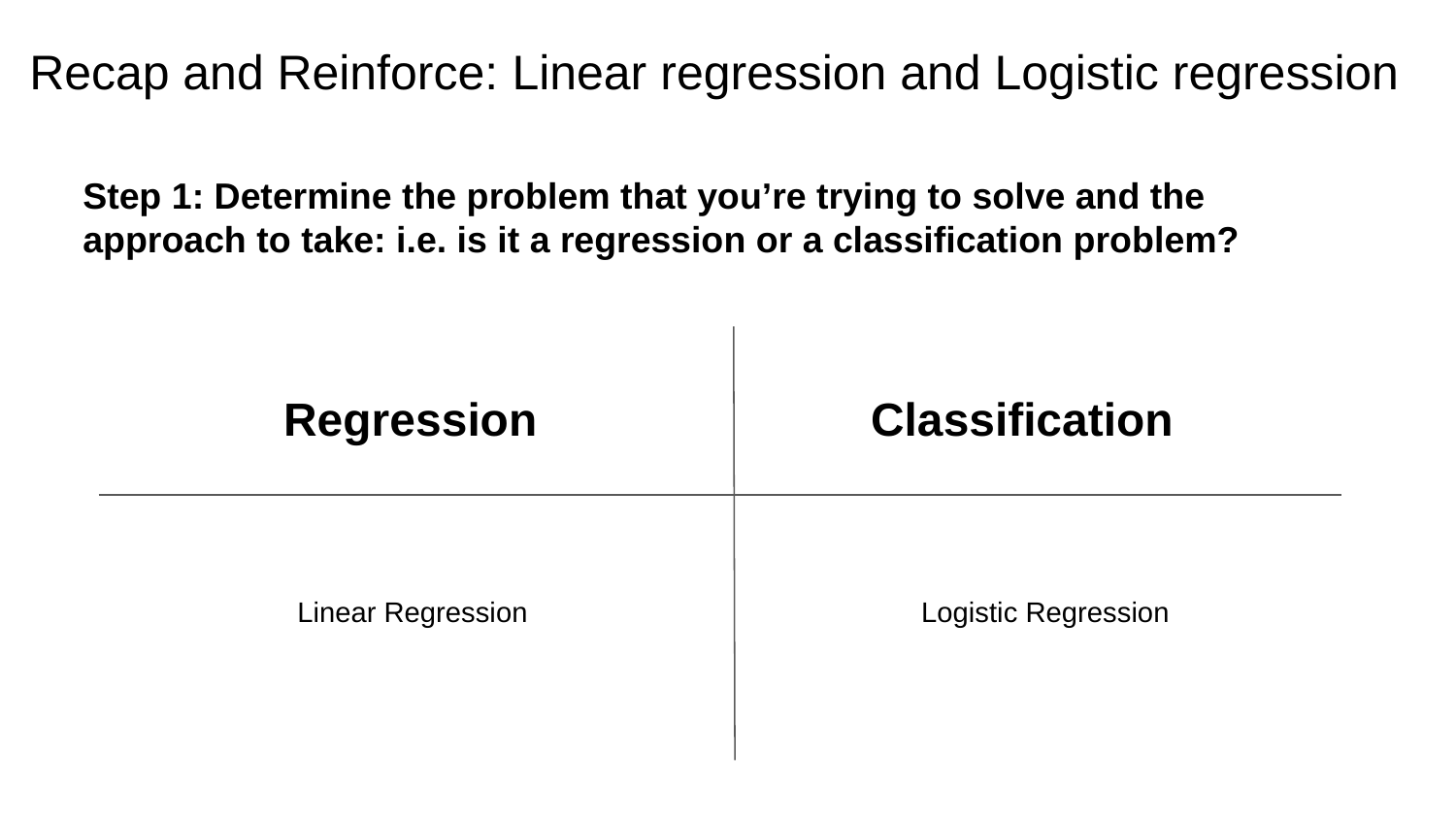

# Recap and Reinforce: Linear regression and Logistic regression
Step 1: Determine the problem that you’re trying to solve and the approach to take: i.e. is it a regression or a classification problem?
Regression
Classification
Linear Regression
Logistic Regression